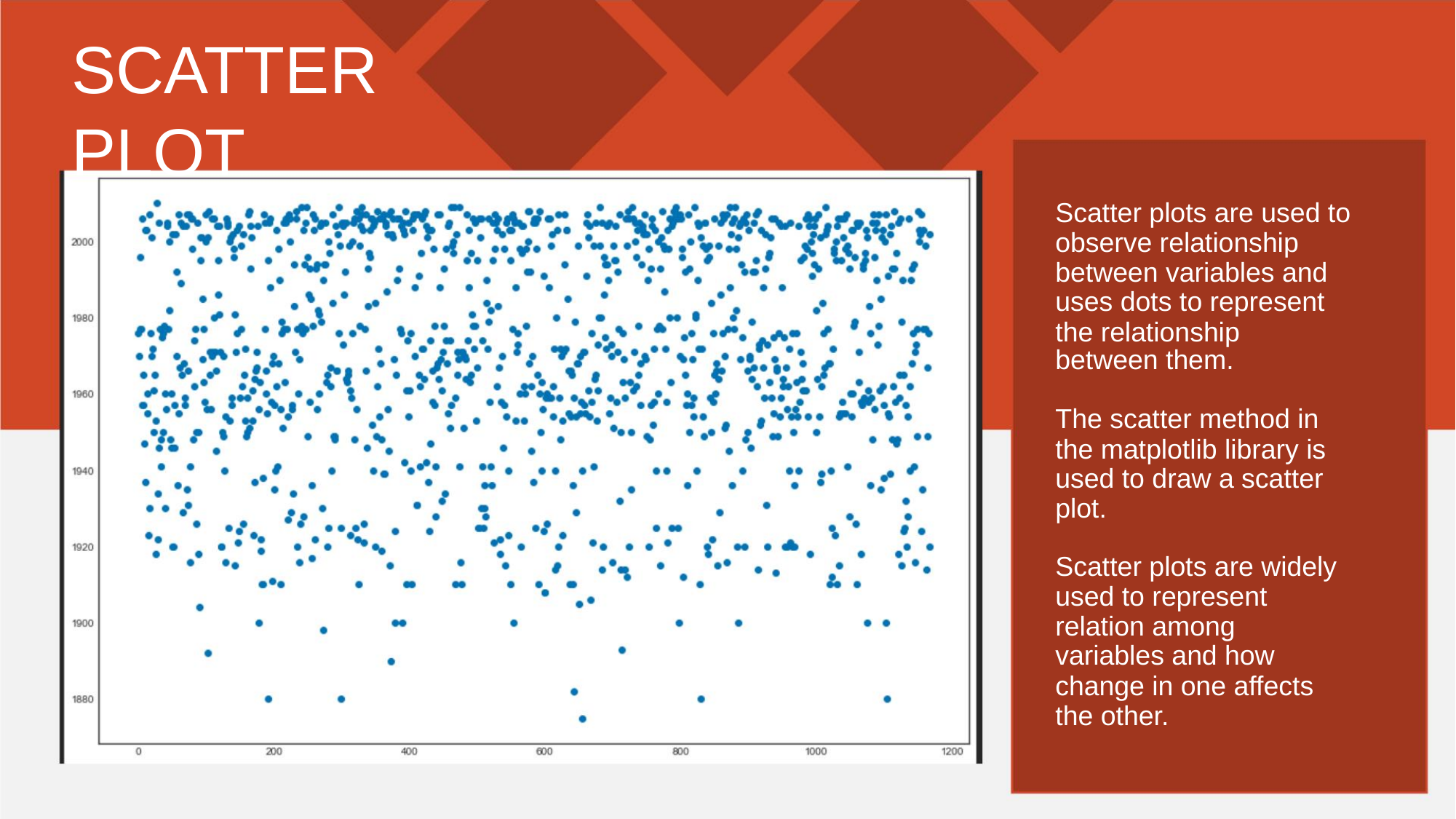

SCATTER PLOT
Scatter plots are used to
observe relationship
between variables and
uses dots to represent
the relationship
between them.
The scatter method in
the matplotlib library is
used to draw a scatter
plot.
Scatter plots are widely
used to represent
relation among
variables and how
change in one affects
the other.